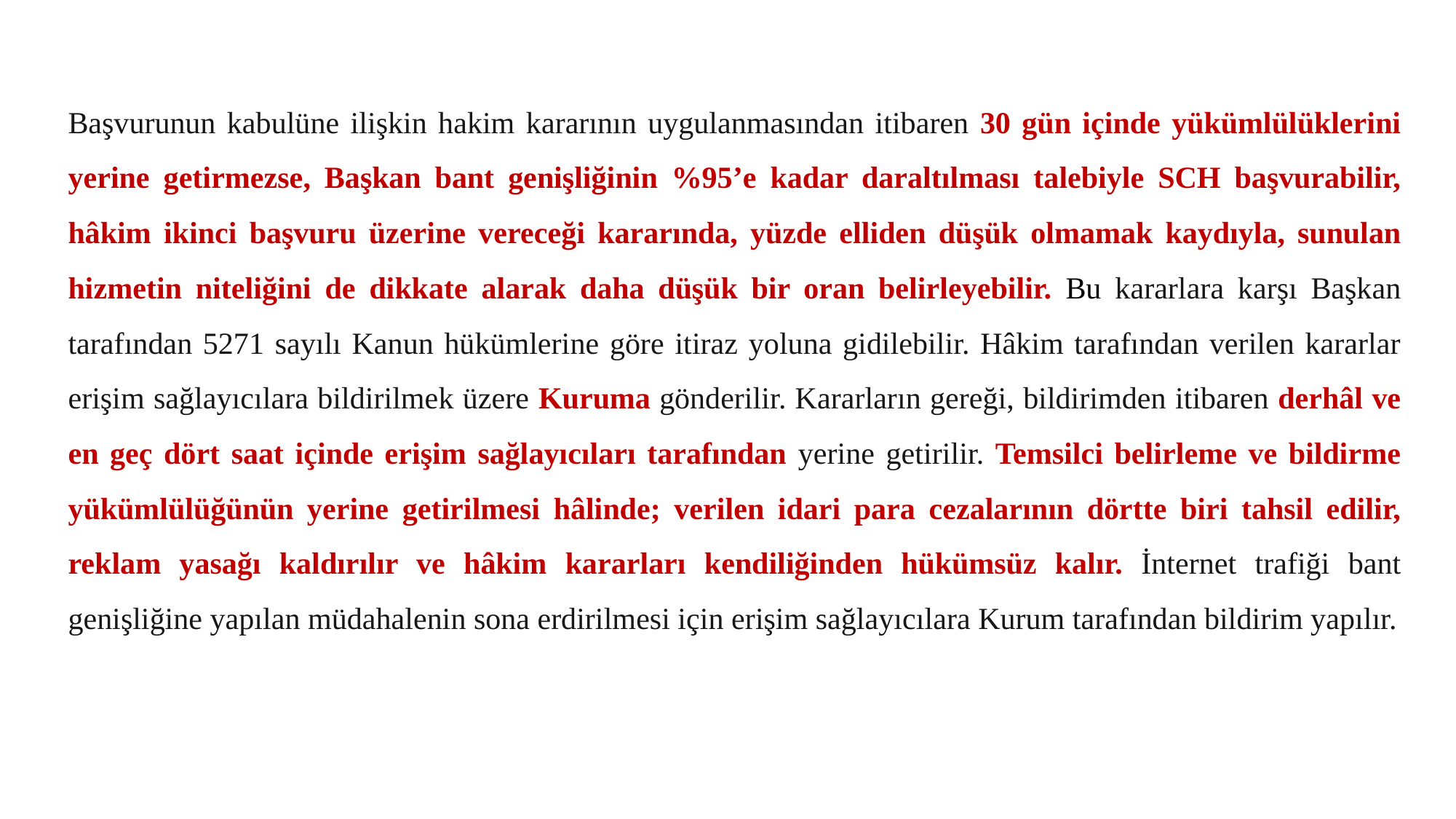

Başvurunun kabulüne ilişkin hakim kararının uygulanmasından itibaren 30 gün içinde yükümlülüklerini yerine getirmezse, Başkan bant genişliğinin %95’e kadar daraltılması talebiyle SCH başvurabilir, hâkim ikinci başvuru üzerine vereceği kararında, yüzde elliden düşük olmamak kaydıyla, sunulan hizmetin niteliğini de dikkate alarak daha düşük bir oran belirleyebilir. Bu kararlara karşı Başkan tarafından 5271 sayılı Kanun hükümlerine göre itiraz yoluna gidilebilir. Hâkim tarafından verilen kararlar erişim sağlayıcılara bildirilmek üzere Kuruma gönderilir. Kararların gereği, bildirimden itibaren derhâl ve en geç dört saat içinde erişim sağlayıcıları tarafından yerine getirilir. Temsilci belirleme ve bildirme yükümlülüğünün yerine getirilmesi hâlinde; verilen idari para cezalarının dörtte biri tahsil edilir, reklam yasağı kaldırılır ve hâkim kararları kendiliğinden hükümsüz kalır. İnternet trafiği bant genişliğine yapılan müdahalenin sona erdirilmesi için erişim sağlayıcılara Kurum tarafından bildirim yapılır.